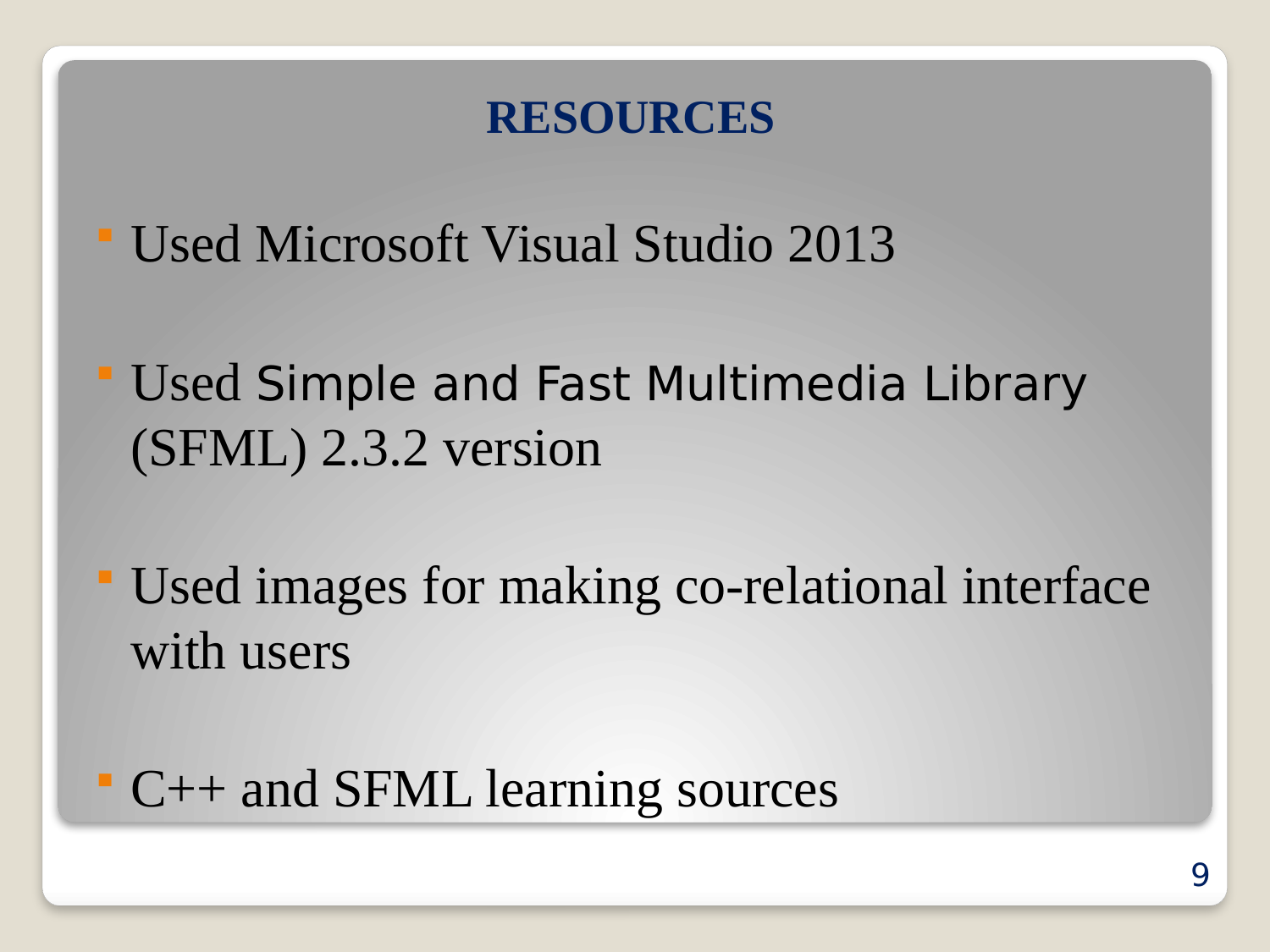

RESOURCES

Used Microsoft Visual Studio 2013

Used Simple and Fast Multimedia Library (SFML) 2.3.2 version

Used images for making co-relational interface with users

C++ and SFML learning sources

#
9